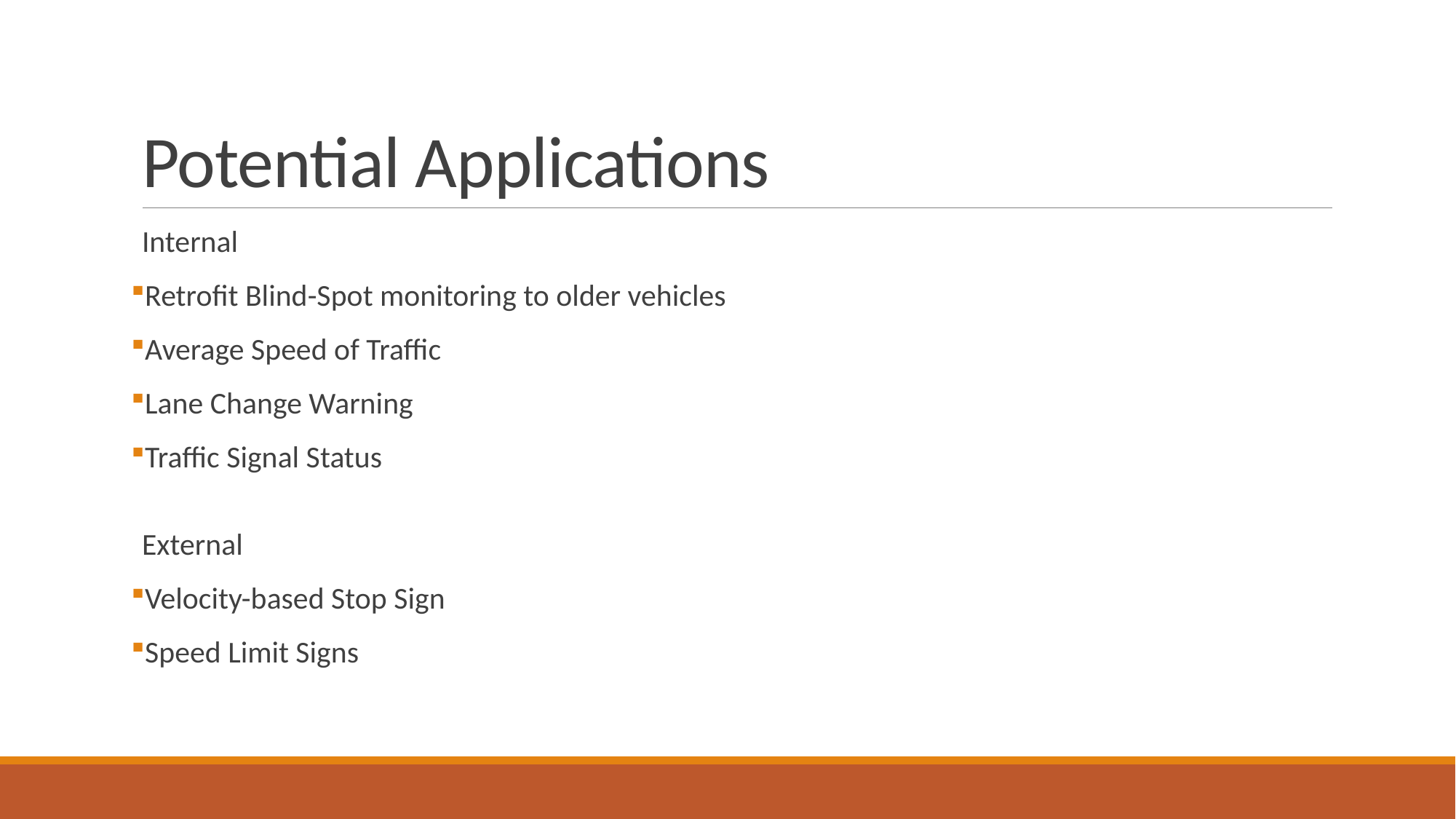

# Potential Applications
Internal
Retrofit Blind-Spot monitoring to older vehicles
Average Speed of Traffic
Lane Change Warning
Traffic Signal Status
External
Velocity-based Stop Sign
Speed Limit Signs